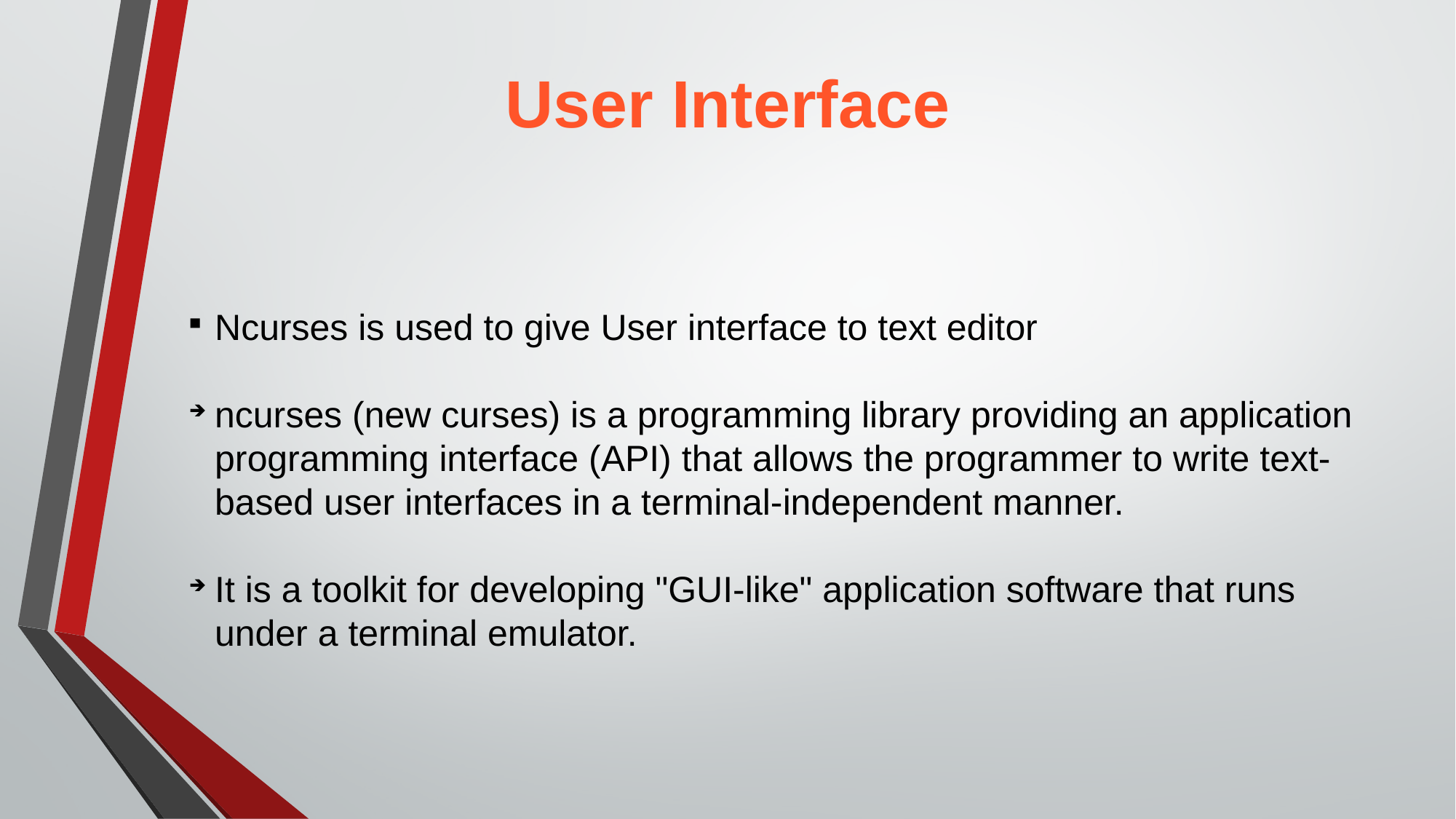

User Interface
Ncurses is used to give User interface to text editor

ncurses (new curses) is a programming library providing an application programming interface (API) that allows the programmer to write text-based user interfaces in a terminal-independent manner.

It is a toolkit for developing "GUI-like" application software that runs under a terminal emulator.